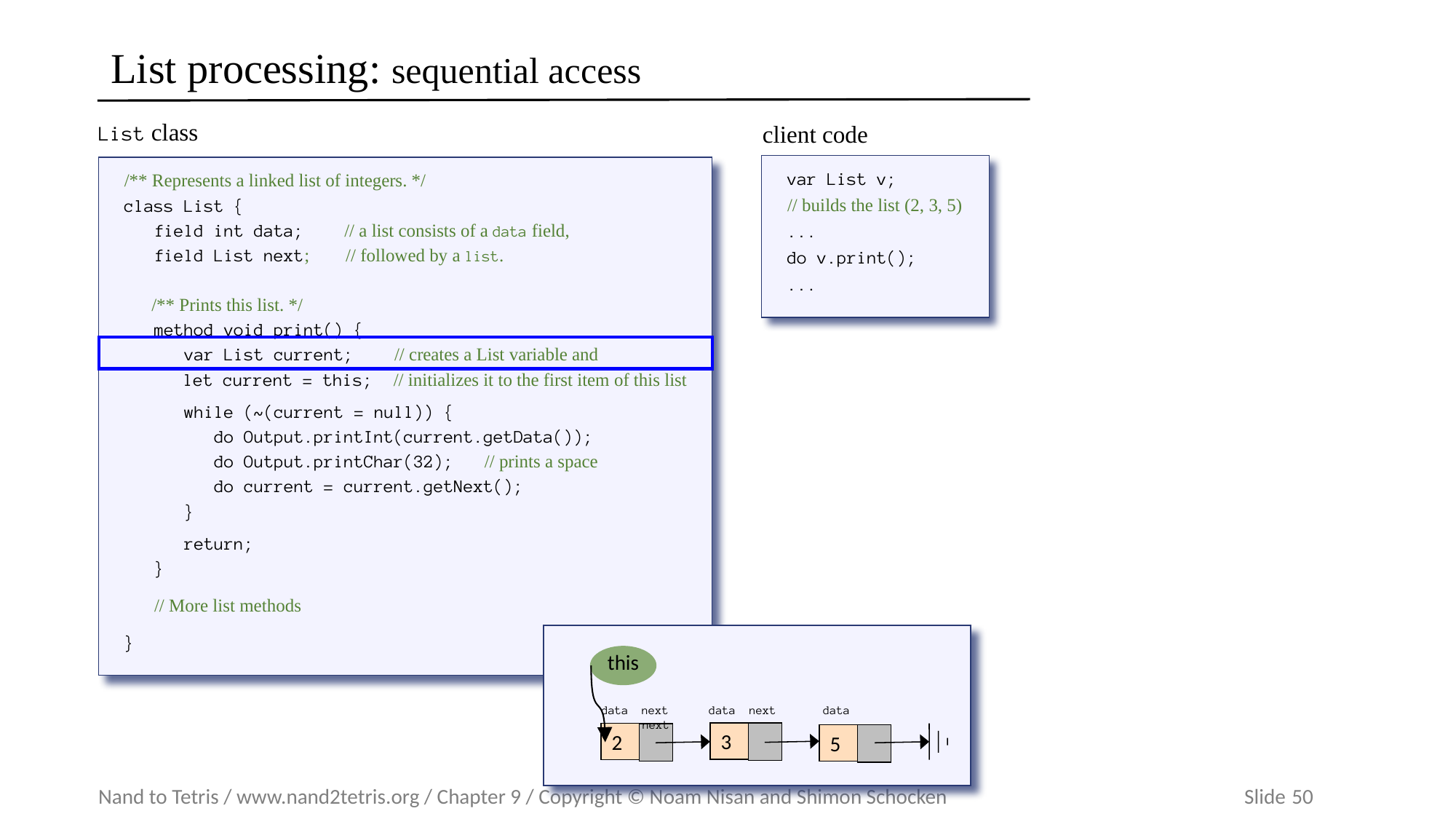

# List processing: sequential access
List class
client code
var List v;
// builds the list (2, 3, 5)
...
do v.print();
...
/** Represents a linked list of integers. */
class List {
   field int data;    // a list consists of a data field,
   field List next;        // followed by a list.

      /** Prints this list. */
   method void print() {
      var List current;    // creates a List variable and
             let current = this;  // initializes it to the first item of this list
      while (~(current = null)) {
         do Output.printInt(current.getData());
         do Output.printChar(32);   // prints a space
         do current = current.getNext();
      }
      return;
   }
   // More list methods
}

this
data  next      data  next       data  next
3

2

5